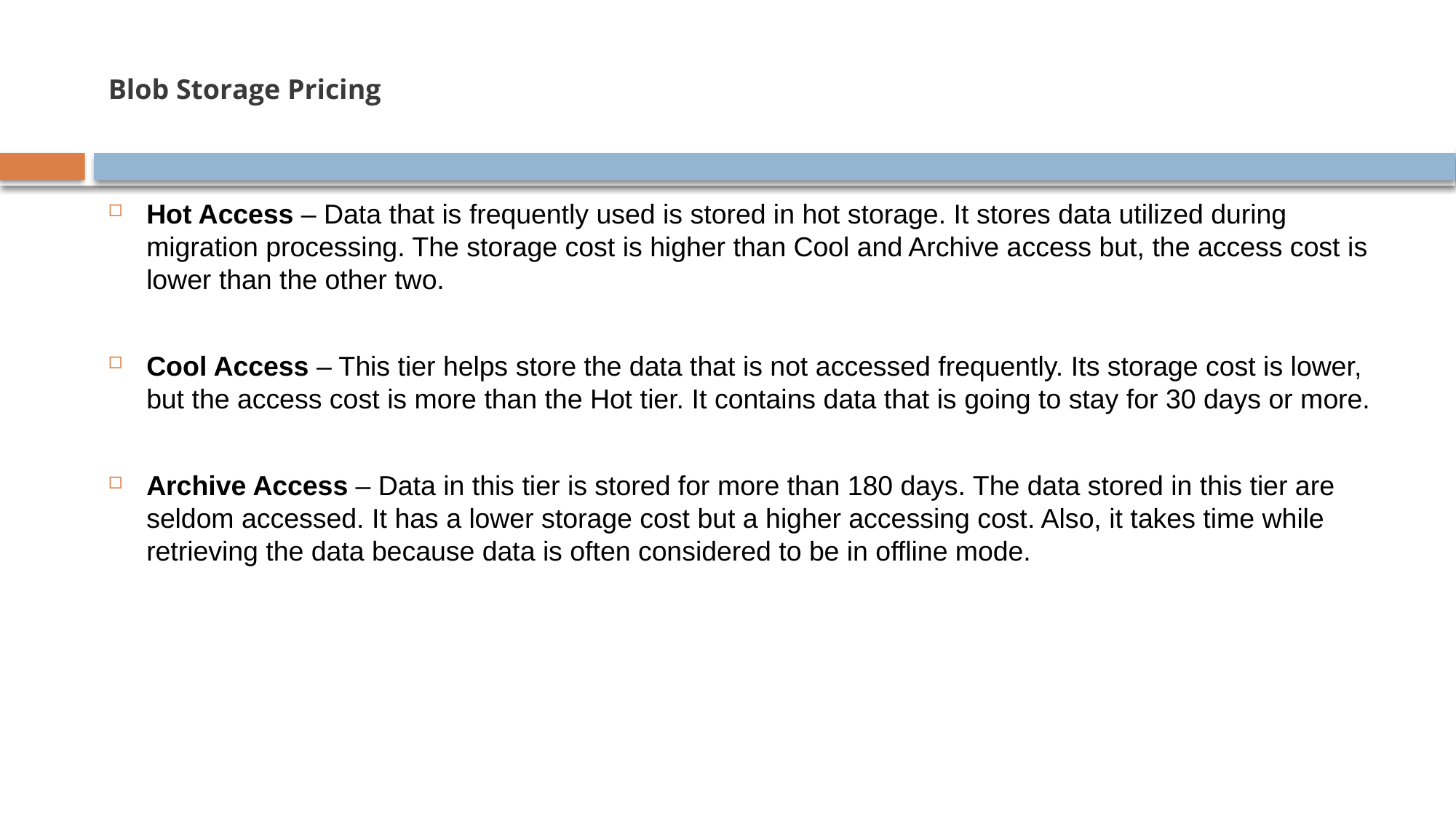

# Blob Storage Pricing
Hot Access – Data that is frequently used is stored in hot storage. It stores data utilized during migration processing. The storage cost is higher than Cool and Archive access but, the access cost is lower than the other two.

Cool Access – This tier helps store the data that is not accessed frequently. Its storage cost is lower, but the access cost is more than the Hot tier. It contains data that is going to stay for 30 days or more.

Archive Access – Data in this tier is stored for more than 180 days. The data stored in this tier are seldom accessed. It has a lower storage cost but a higher accessing cost. Also, it takes time while retrieving the data because data is often considered to be in offline mode.